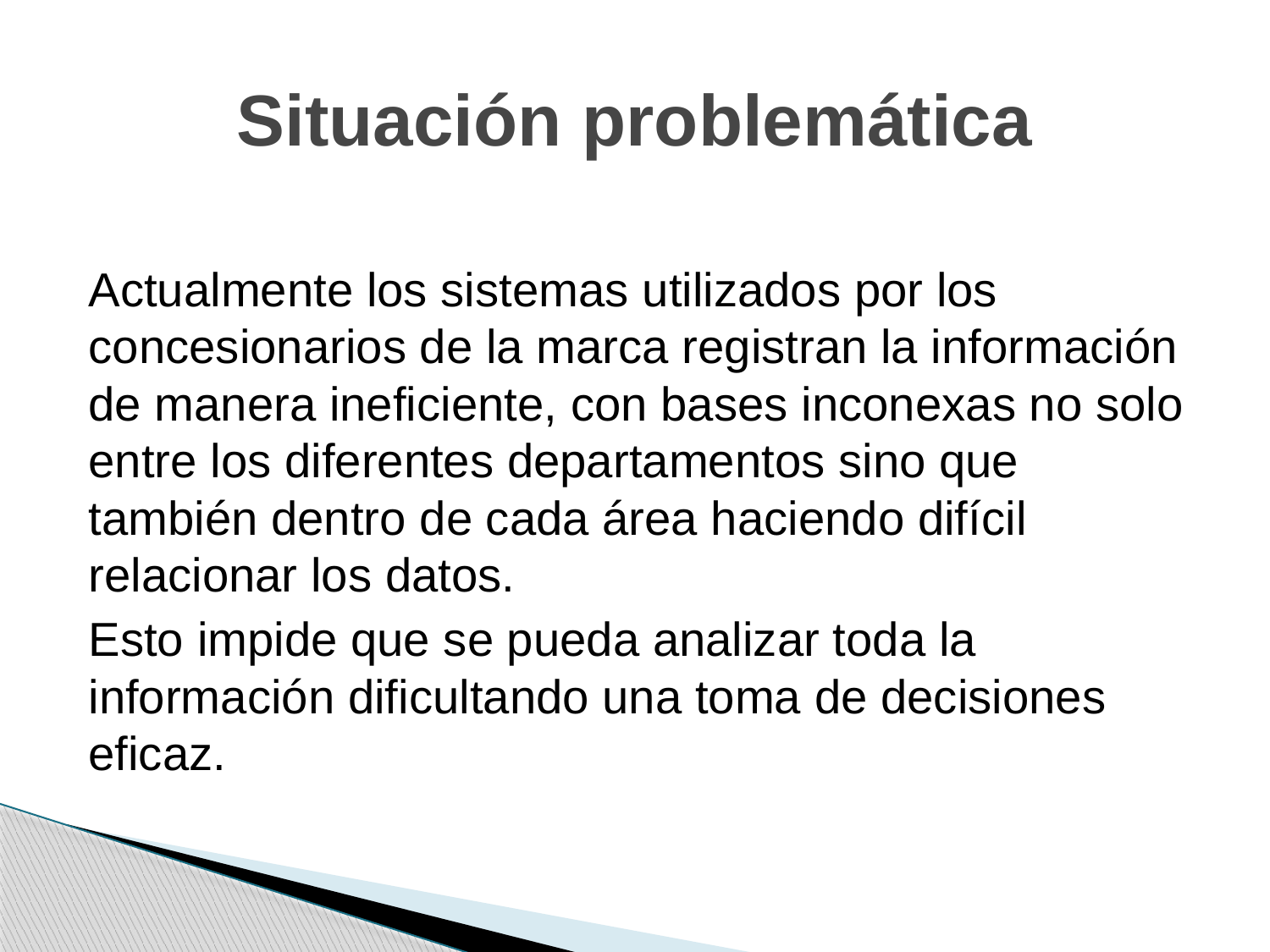

# Situación problemática
Actualmente los sistemas utilizados por los concesionarios de la marca registran la información de manera ineficiente, con bases inconexas no solo entre los diferentes departamentos sino que también dentro de cada área haciendo difícil relacionar los datos.
Esto impide que se pueda analizar toda la información dificultando una toma de decisiones eficaz.